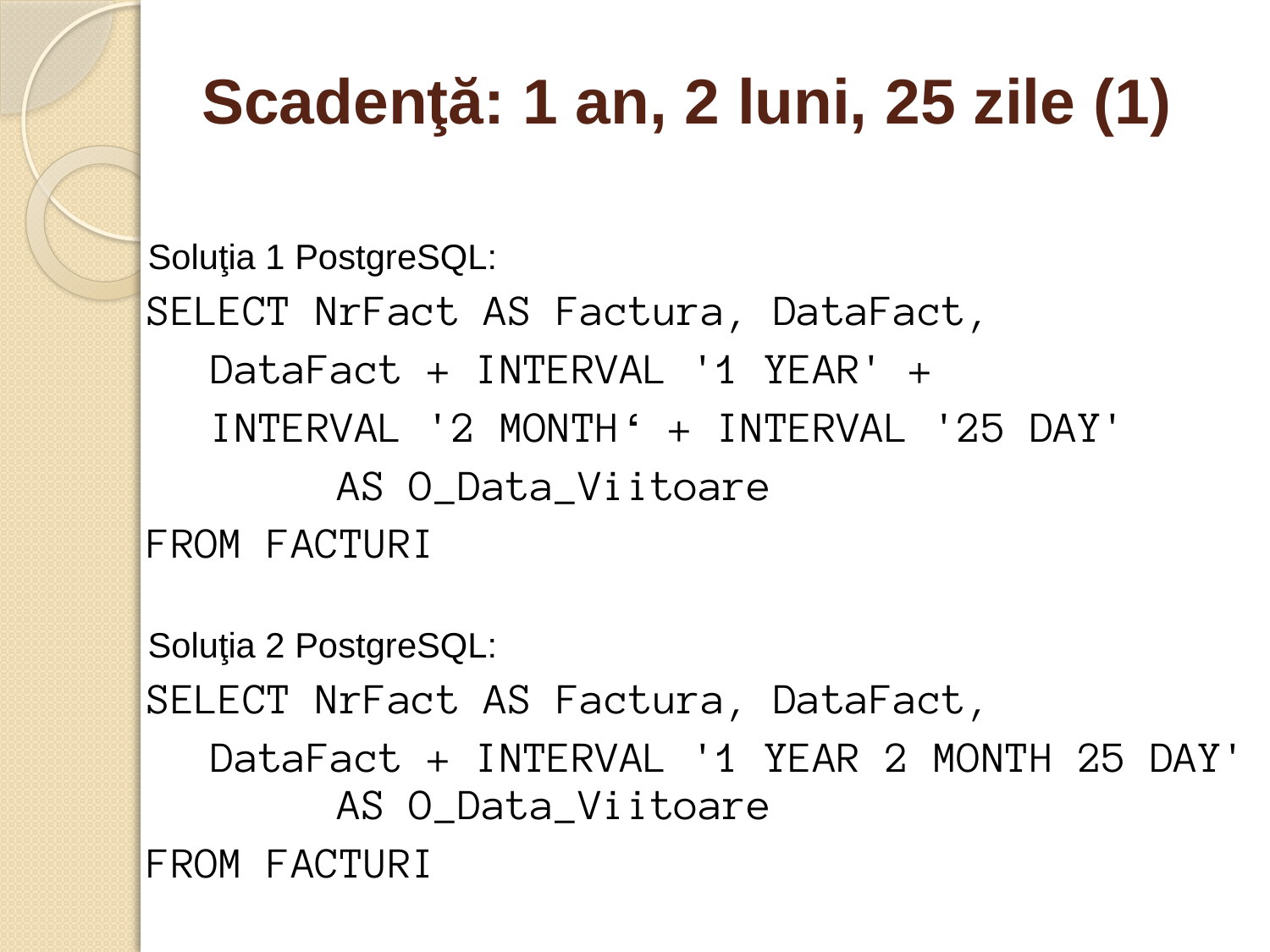

# Scadenţă: 1 an, 2 luni, 25 zile (1)

Soluţia 1 PostgreSQL:
SELECT NrFact AS Factura, DataFact,
	DataFact + INTERVAL '1 YEAR' +
	INTERVAL '2 MONTH‘ + INTERVAL '25 DAY'
		AS O_Data_Viitoare
FROM FACTURI

Soluţia 2 PostgreSQL:
SELECT NrFact AS Factura, DataFact,
	DataFact + INTERVAL '1 YEAR 2 MONTH 25 DAY' 	AS O_Data_Viitoare
FROM FACTURI